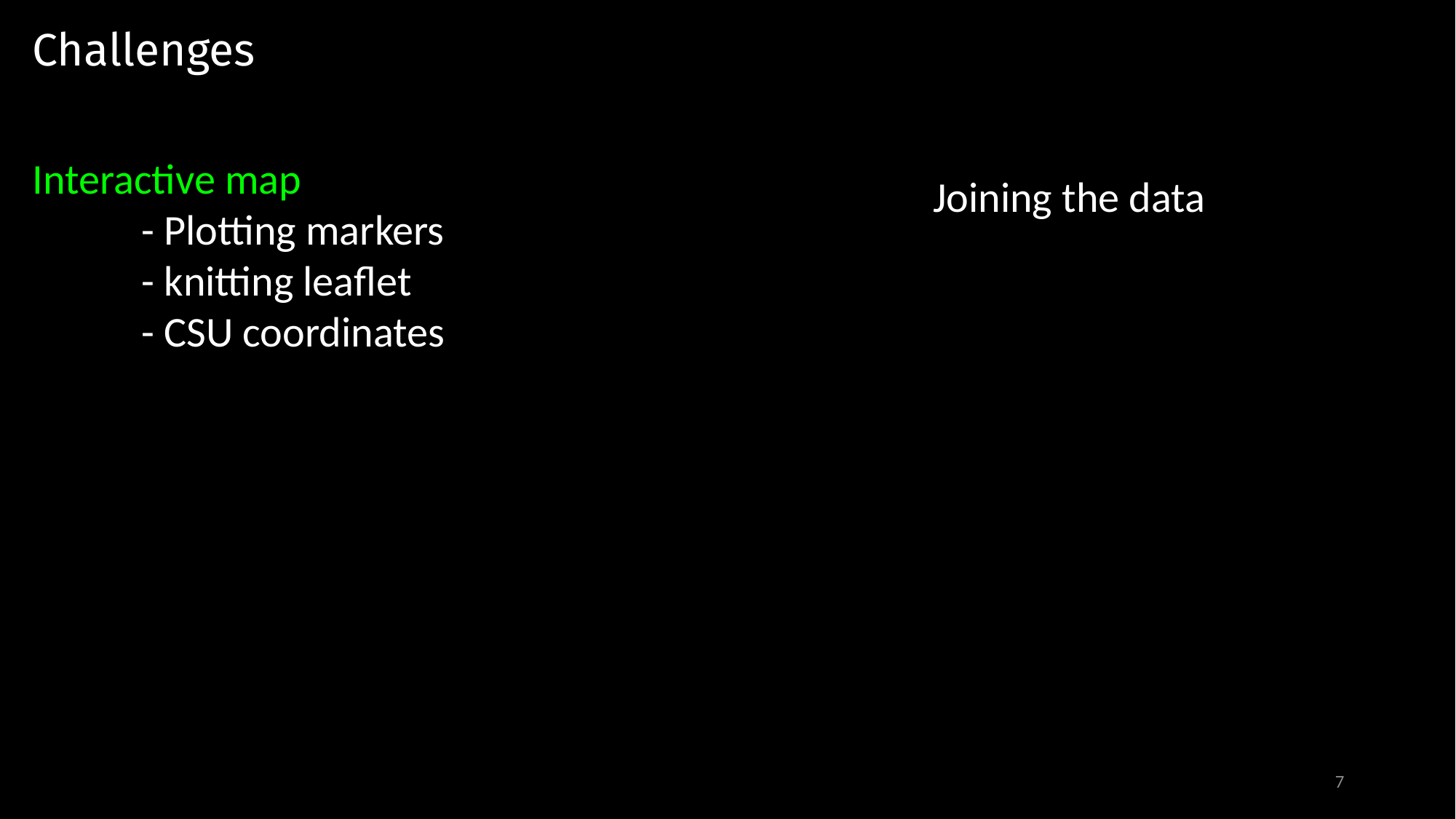

Challenges

Interactive map
	- Plotting markers
	- knitting leaflet
	- CSU coordinates

Joining the data
7